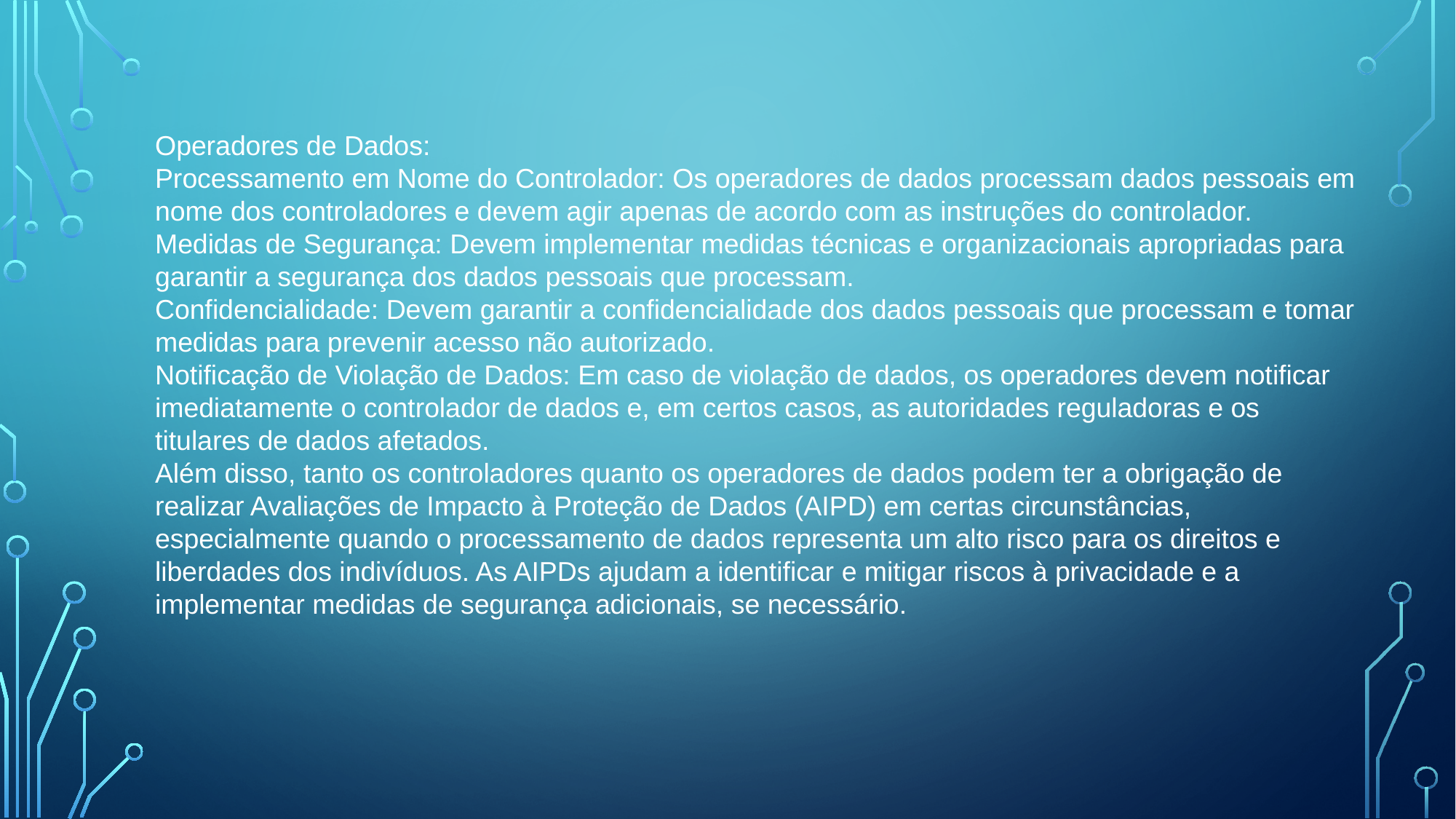

Operadores de Dados:
Processamento em Nome do Controlador: Os operadores de dados processam dados pessoais em nome dos controladores e devem agir apenas de acordo com as instruções do controlador.
Medidas de Segurança: Devem implementar medidas técnicas e organizacionais apropriadas para garantir a segurança dos dados pessoais que processam.
Confidencialidade: Devem garantir a confidencialidade dos dados pessoais que processam e tomar medidas para prevenir acesso não autorizado.
Notificação de Violação de Dados: Em caso de violação de dados, os operadores devem notificar imediatamente o controlador de dados e, em certos casos, as autoridades reguladoras e os titulares de dados afetados.
Além disso, tanto os controladores quanto os operadores de dados podem ter a obrigação de realizar Avaliações de Impacto à Proteção de Dados (AIPD) em certas circunstâncias, especialmente quando o processamento de dados representa um alto risco para os direitos e liberdades dos indivíduos. As AIPDs ajudam a identificar e mitigar riscos à privacidade e a implementar medidas de segurança adicionais, se necessário.